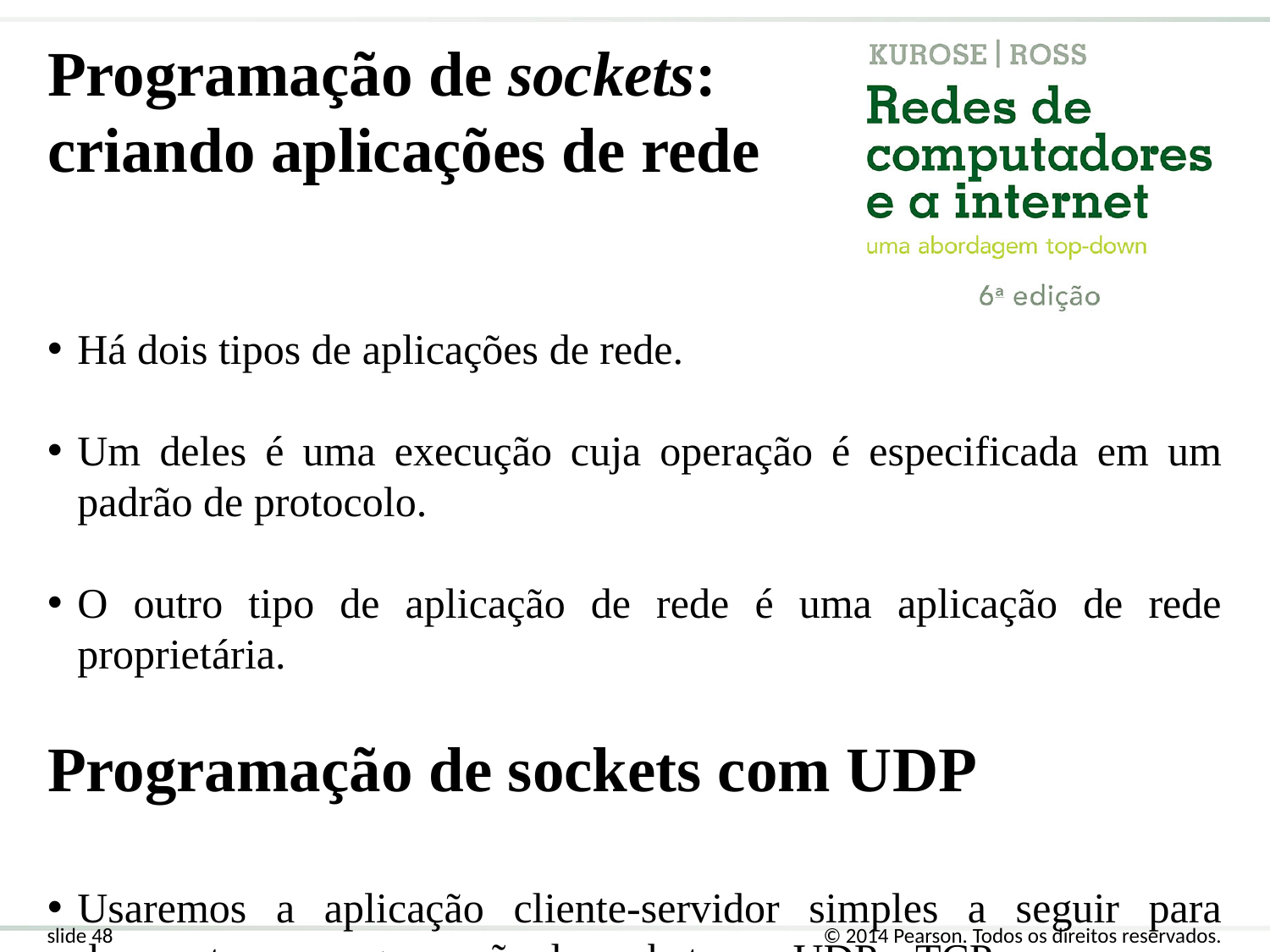

Programação de sockets: criando aplicações de rede
Há dois tipos de aplicações de rede.

Um deles é uma execução cuja operação é especificada em um padrão de protocolo.

O outro tipo de aplicação de rede é uma aplicação de rede proprietária.

Programação de sockets com UDP

Usaremos a aplicação cliente-servidor simples a seguir para demonstrar a programação de socket para UDP e TCP: